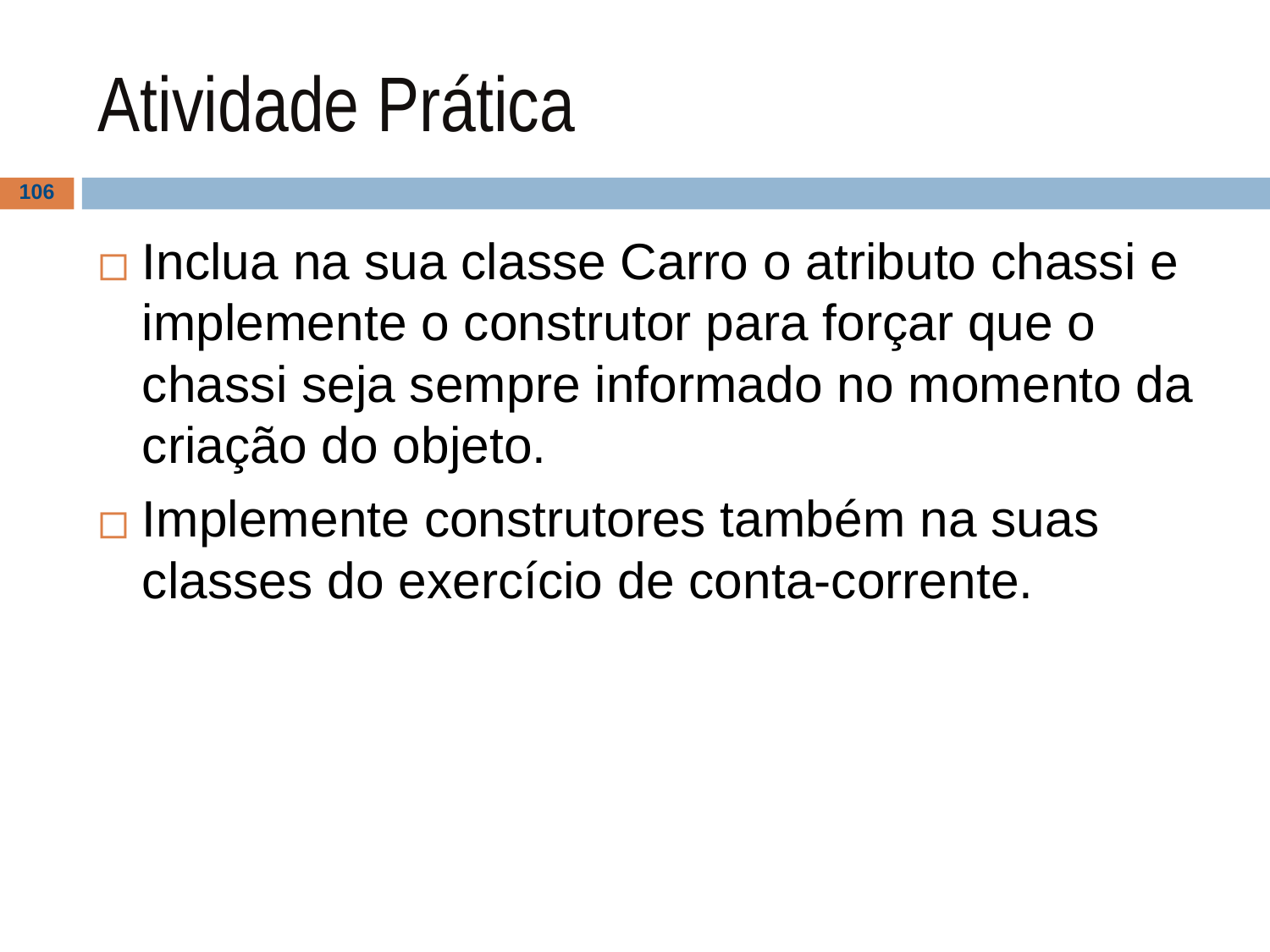

# Atividade Prática
106
Inclua na sua classe Carro o atributo chassi e implemente o construtor para forçar que o chassi seja sempre informado no momento da criação do objeto.
Implemente construtores também na suas classes do exercício de conta-corrente.